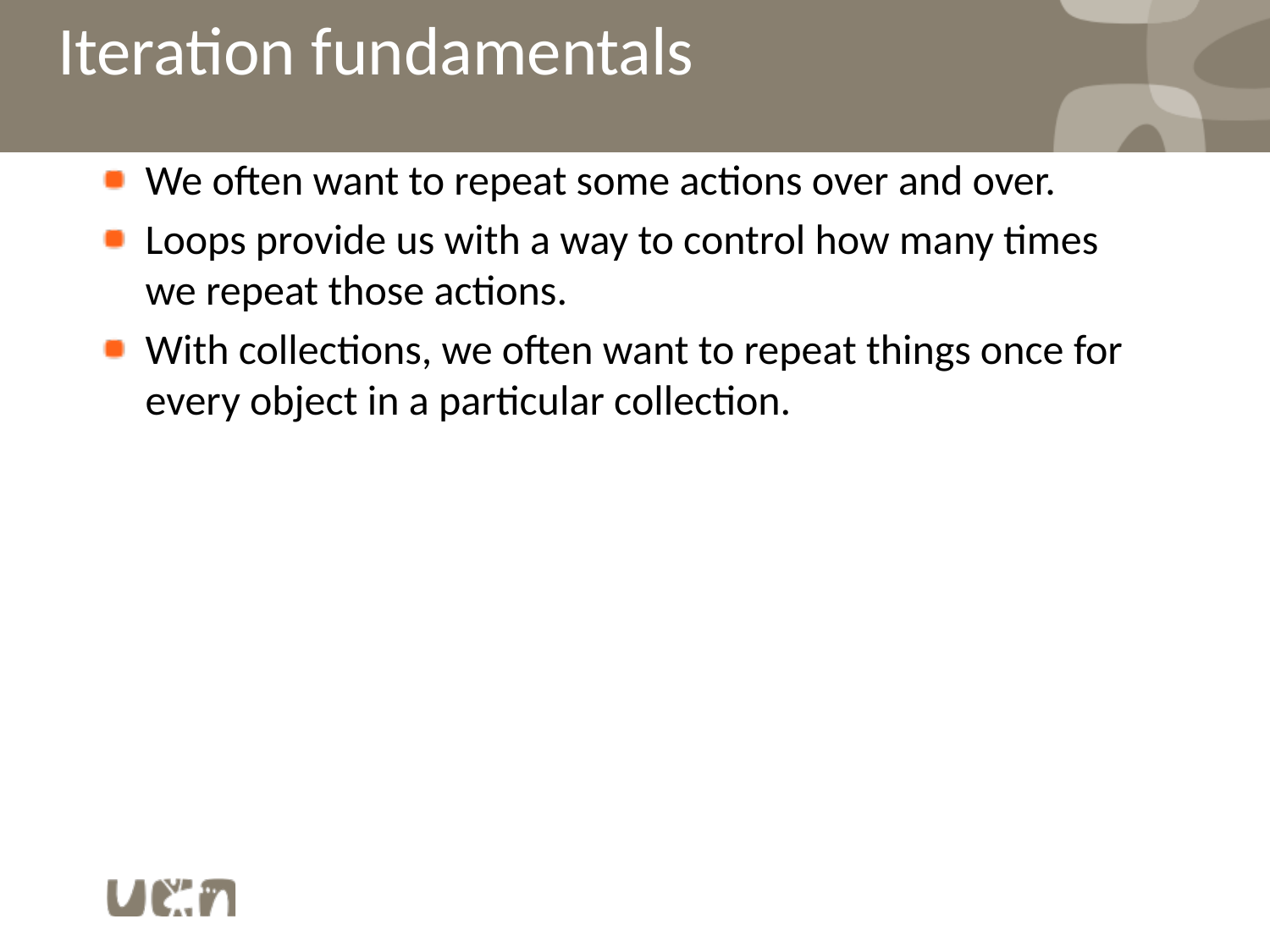

# Iteration fundamentals
We often want to repeat some actions over and over.
Loops provide us with a way to control how many times we repeat those actions.
With collections, we often want to repeat things once for every object in a particular collection.